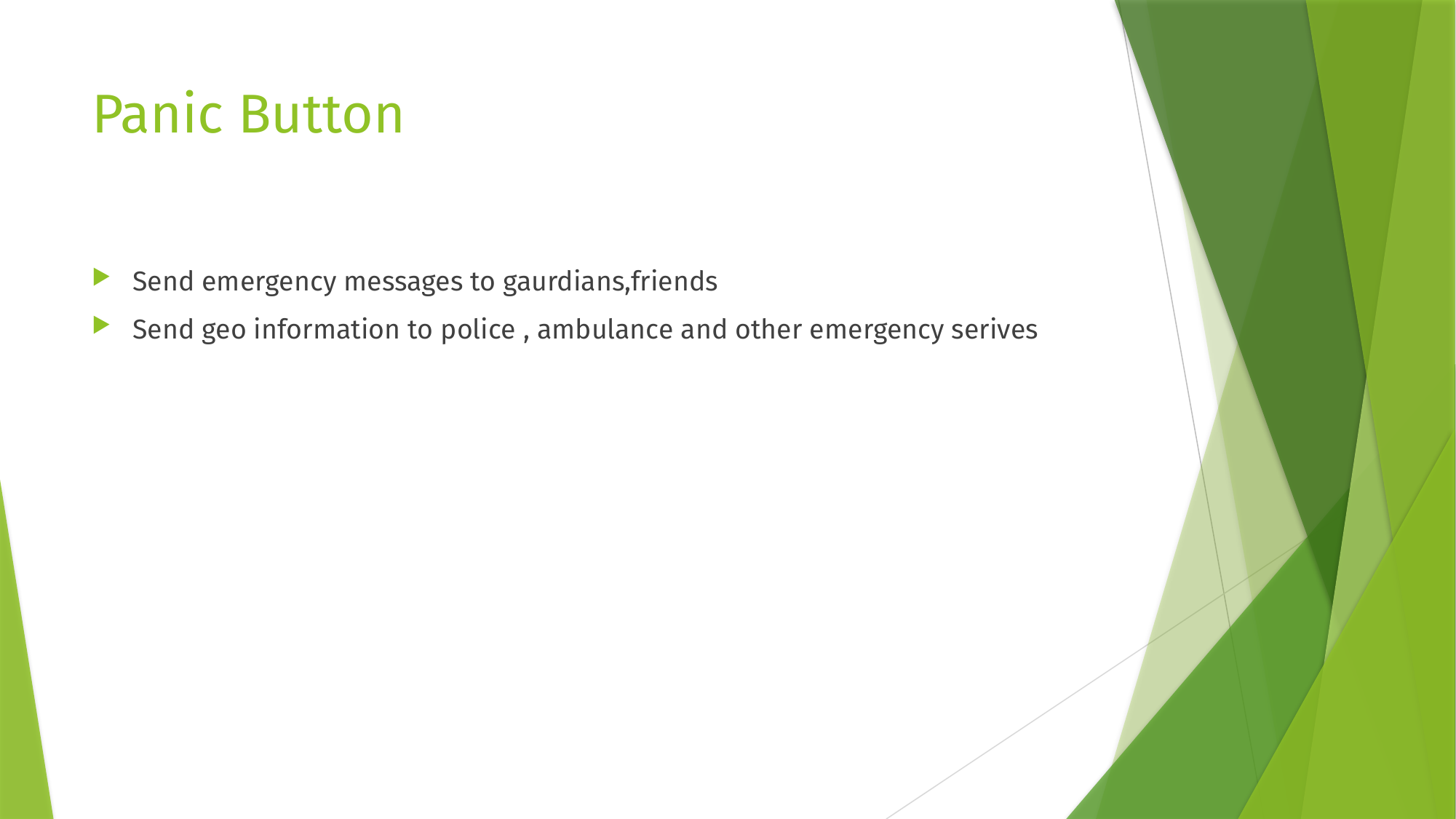

# Panic Button
Send emergency messages to gaurdians,friends
Send geo information to police , ambulance and other emergency serives